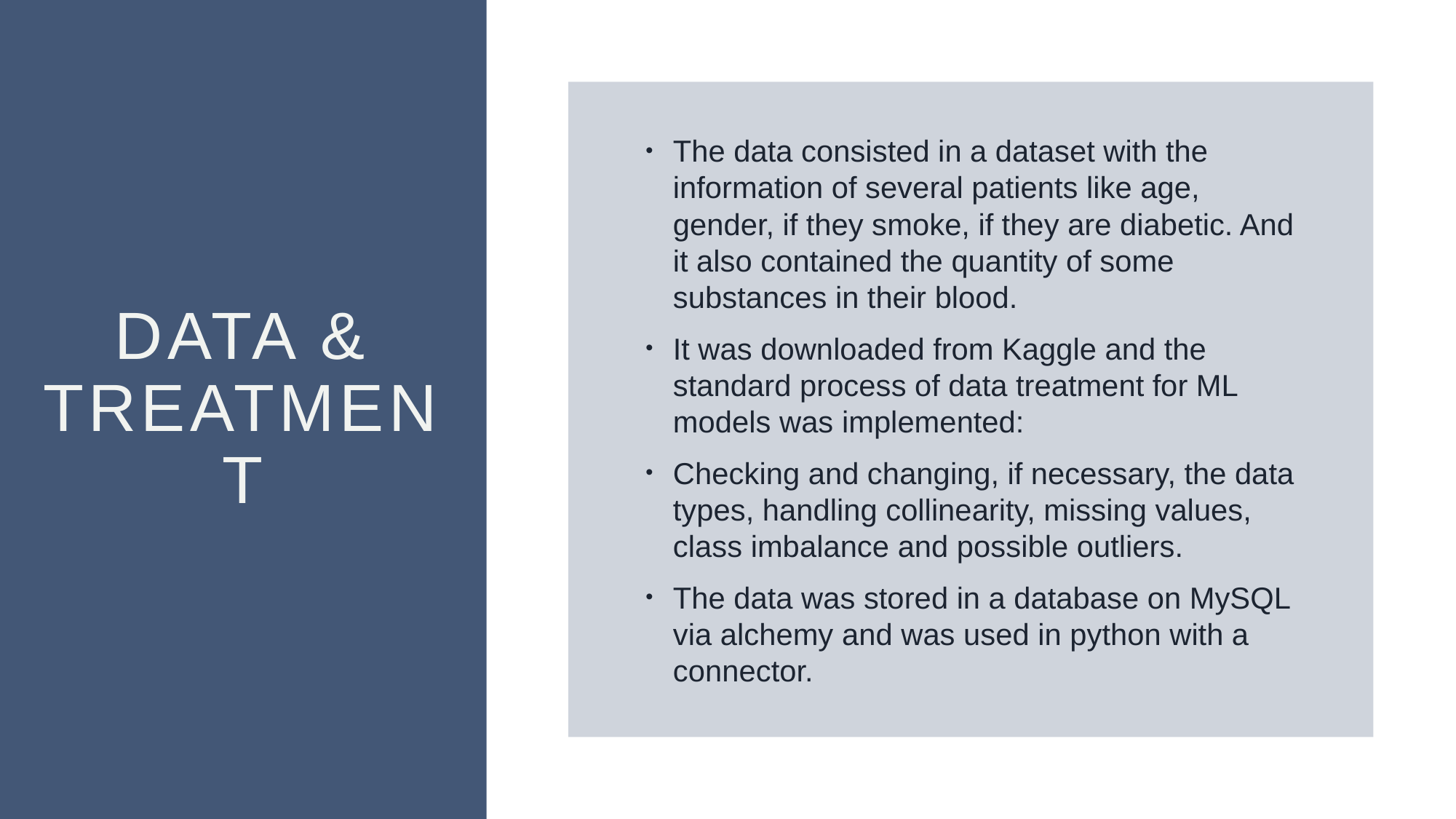

The data consisted in a dataset with the information of several patients like age, gender, if they smoke, if they are diabetic. And it also contained the quantity of some substances in their blood.
It was downloaded from Kaggle and the standard process of data treatment for ML models was implemented:
Checking and changing, if necessary, the data types, handling collinearity, missing values, class imbalance and possible outliers.
The data was stored in a database on MySQL via alchemy and was used in python with a connector.

# DATA & TREATMENT